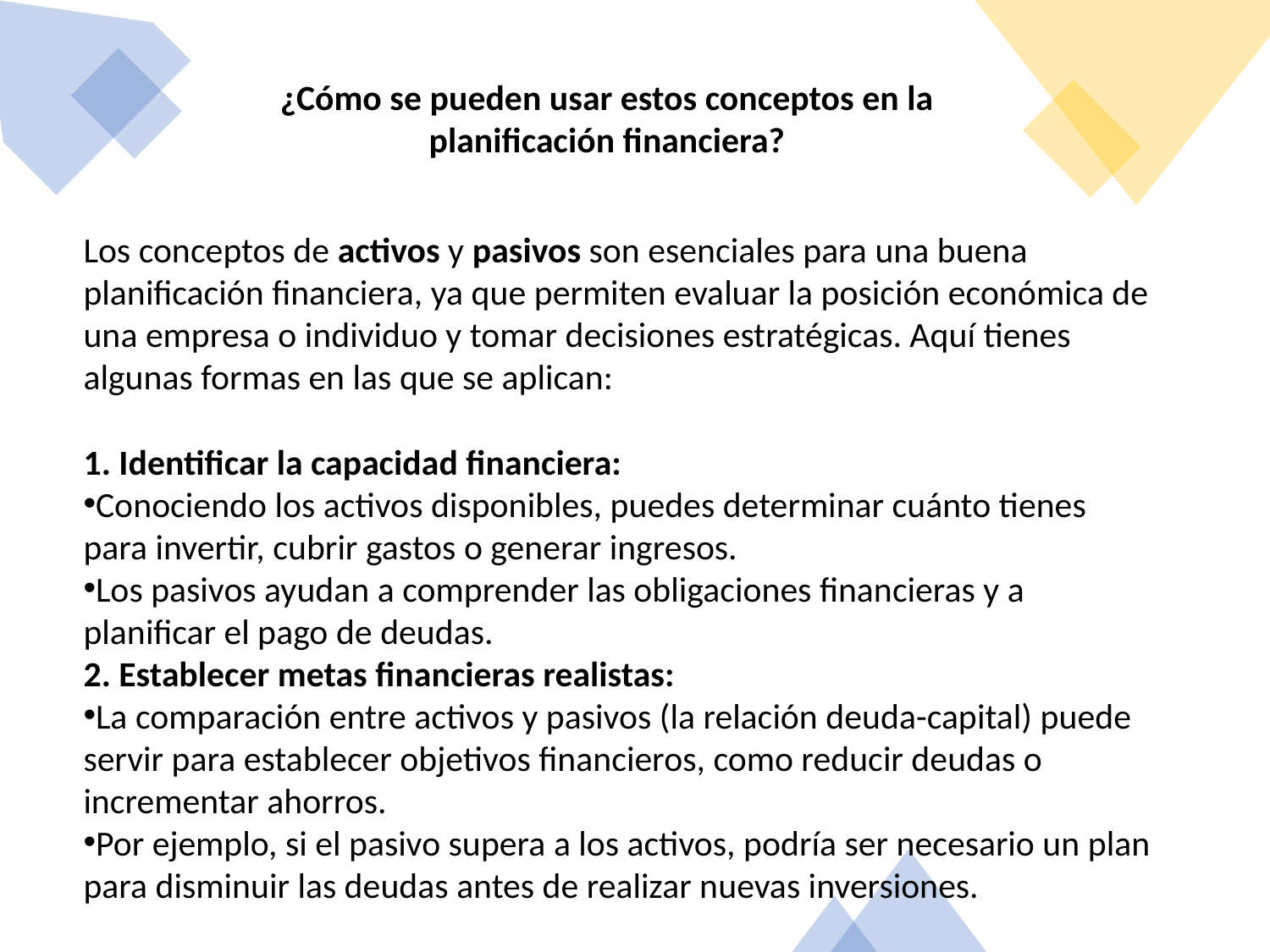

¿Cómo se pueden usar estos conceptos en la planificación financiera?

Los conceptos de activos y pasivos son esenciales para una buena planificación financiera, ya que permiten evaluar la posición económica de una empresa o individuo y tomar decisiones estratégicas. Aquí tienes algunas formas en las que se aplican:

1. Identificar la capacidad financiera:
Conociendo los activos disponibles, puedes determinar cuánto tienes para invertir, cubrir gastos o generar ingresos.
Los pasivos ayudan a comprender las obligaciones financieras y a planificar el pago de deudas.
2. Establecer metas financieras realistas:
La comparación entre activos y pasivos (la relación deuda-capital) puede servir para establecer objetivos financieros, como reducir deudas o incrementar ahorros.
Por ejemplo, si el pasivo supera a los activos, podría ser necesario un plan para disminuir las deudas antes de realizar nuevas inversiones.